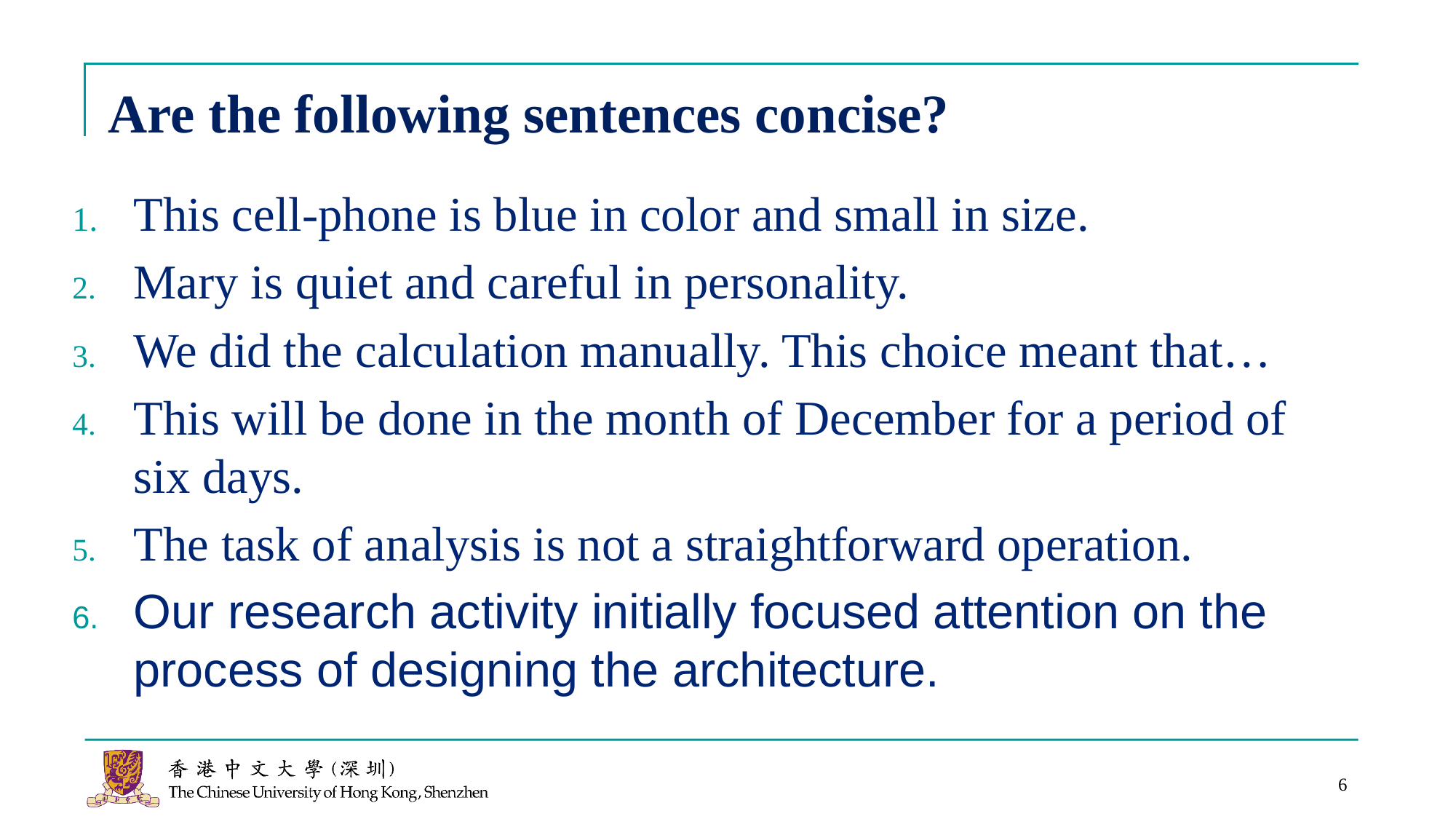

# Are the following sentences concise?
This cell-phone is blue in color and small in size.
Mary is quiet and careful in personality.
We did the calculation manually. This choice meant that…
This will be done in the month of December for a period of six days.
The task of analysis is not a straightforward operation.
Our research activity initially focused attention on the process of designing the architecture.

6